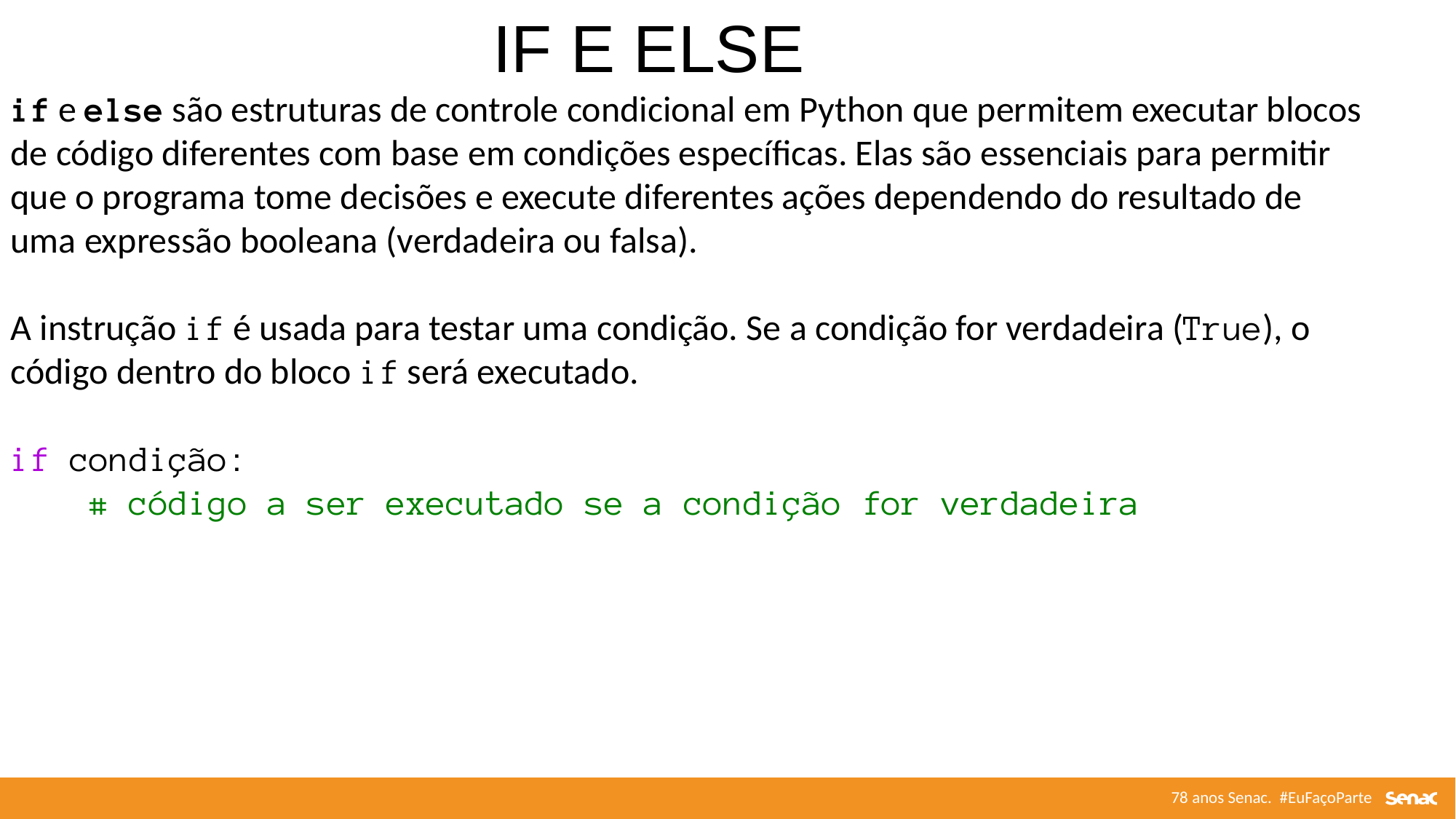

IF E ELSE
if e else são estruturas de controle condicional em Python que permitem executar blocos de código diferentes com base em condições específicas. Elas são essenciais para permitir que o programa tome decisões e execute diferentes ações dependendo do resultado de uma expressão booleana (verdadeira ou falsa).

A instrução if é usada para testar uma condição. Se a condição for verdadeira (True), o código dentro do bloco if será executado.

if condição:
    # código a ser executado se a condição for verdadeira